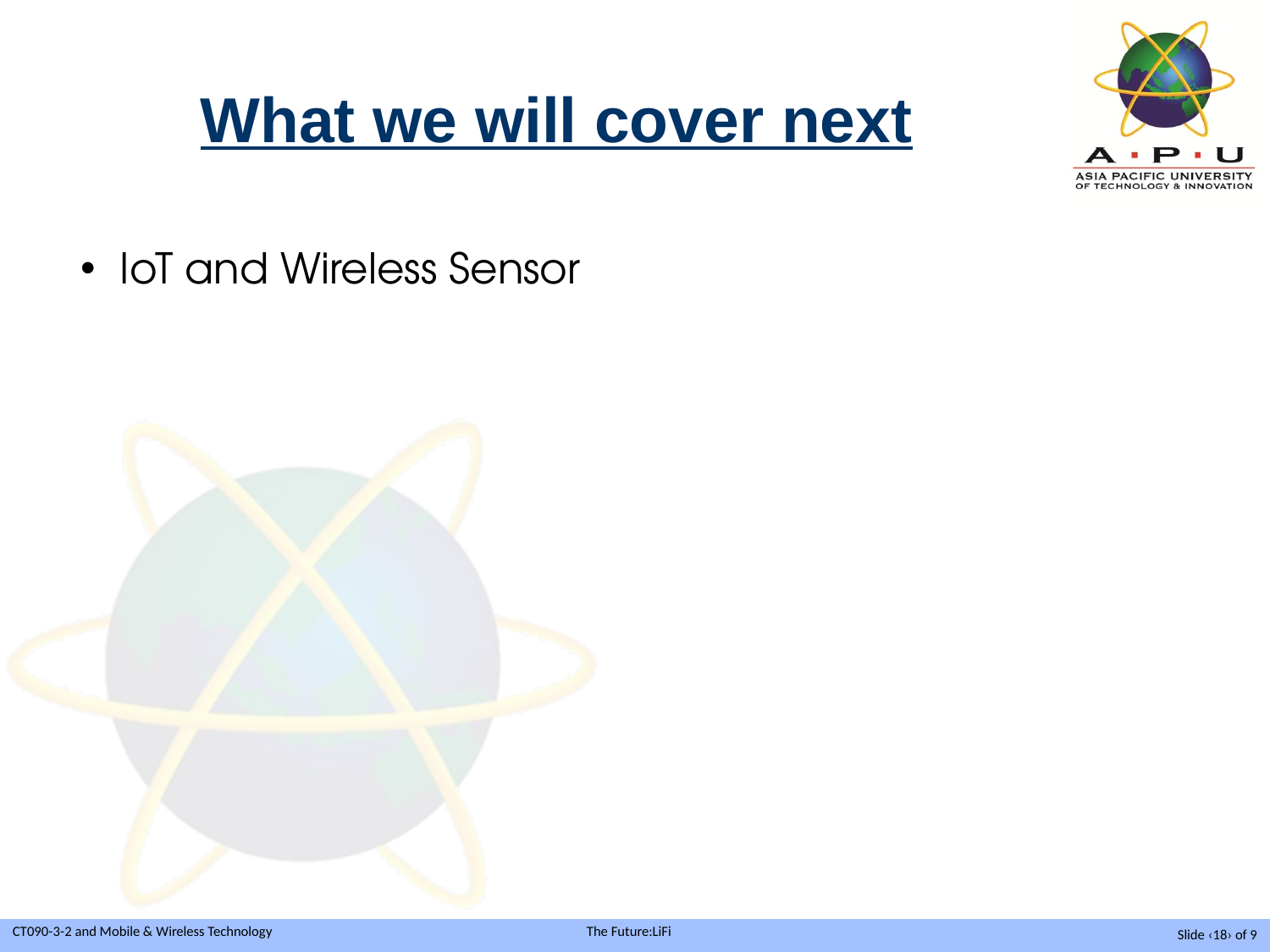

# What we will cover next
IoT and Wireless Sensor

Slide ‹18› of 9